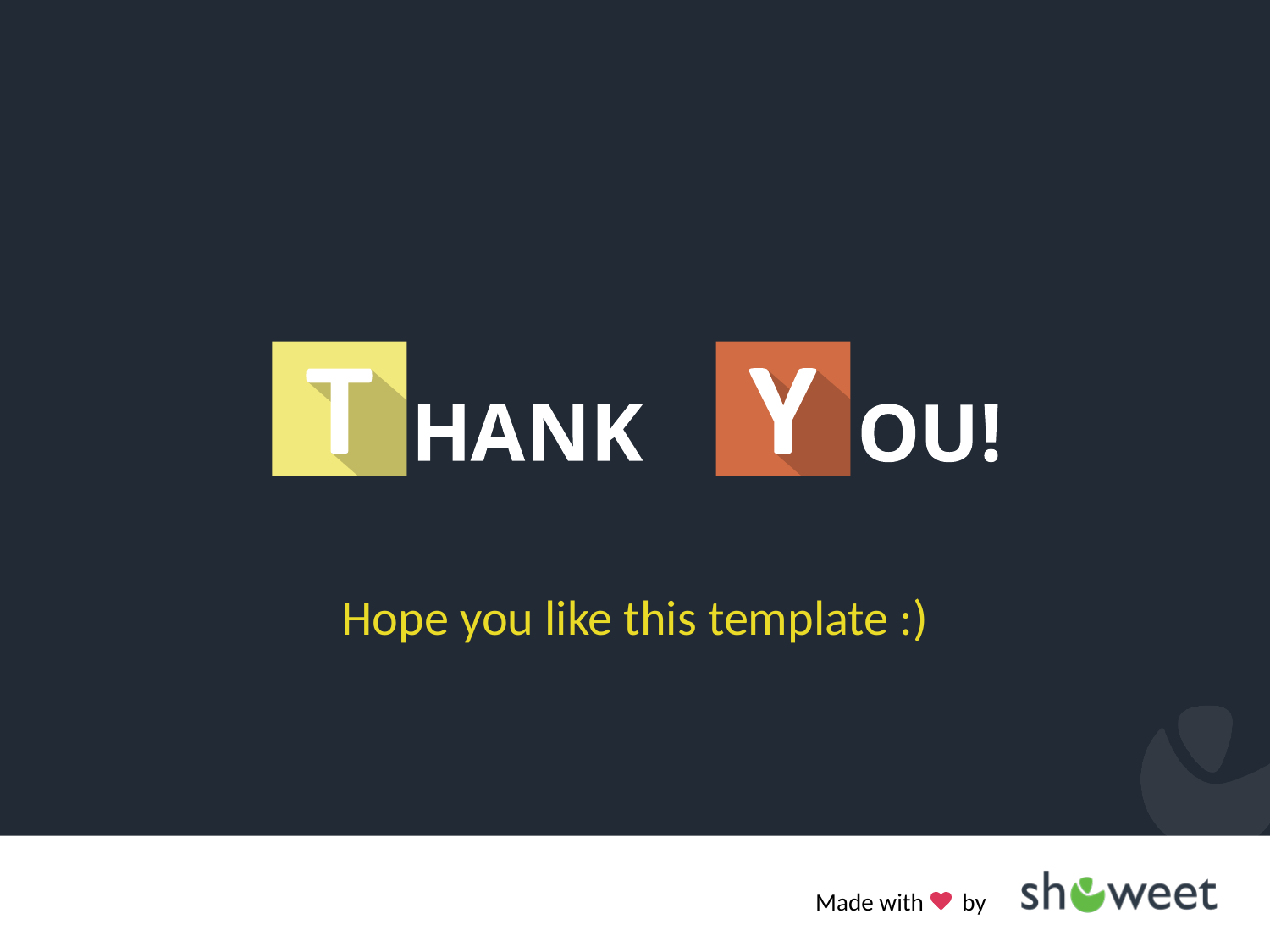

# Thank You !

Hope you like this template :)